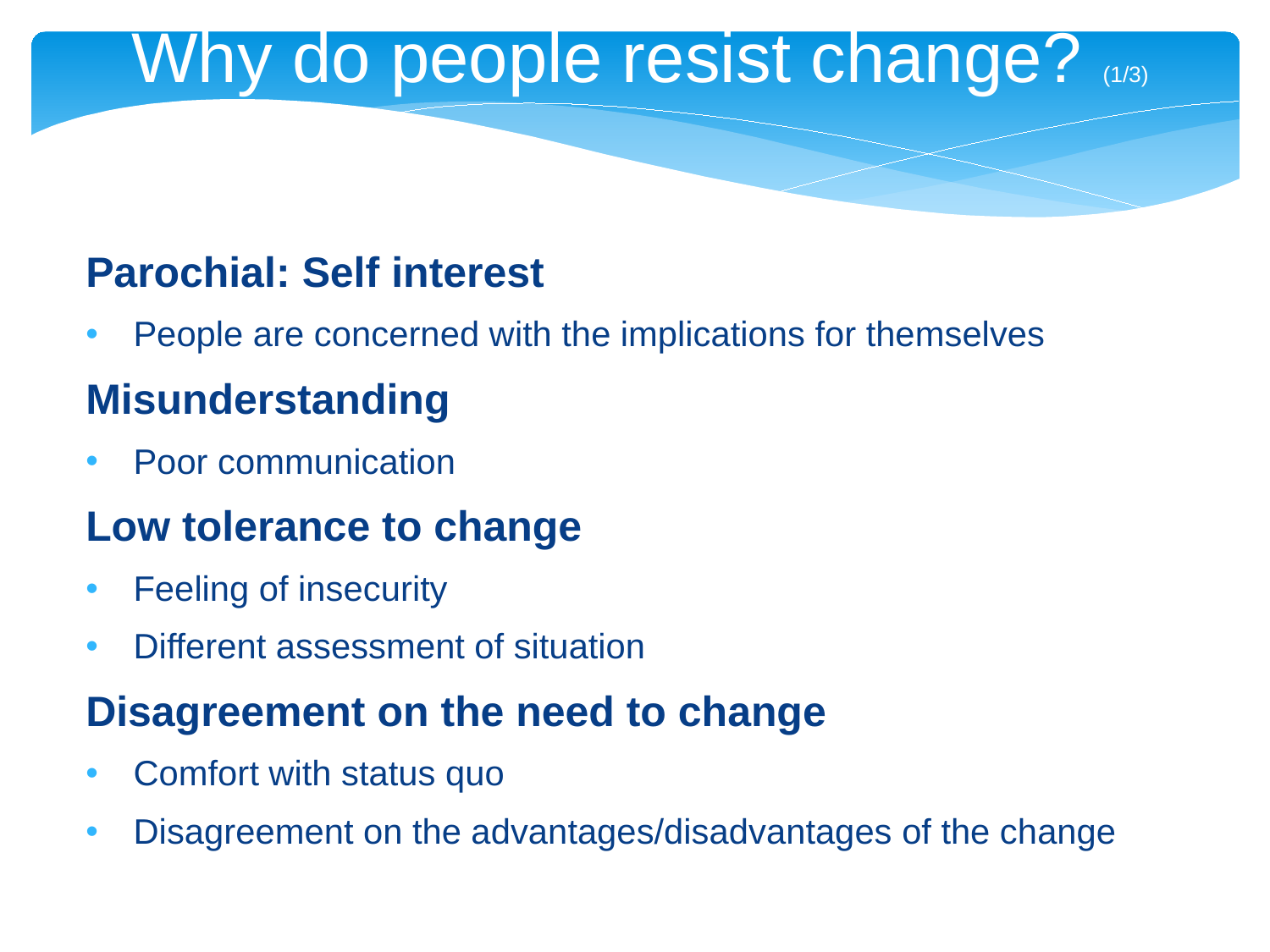

Why do people resist change? (1/3)
Parochial: Self interest
People are concerned with the implications for themselves
Misunderstanding
Poor communication
Low tolerance to change
Feeling of insecurity
Different assessment of situation
Disagreement on the need to change
Comfort with status quo
Disagreement on the advantages/disadvantages of the change